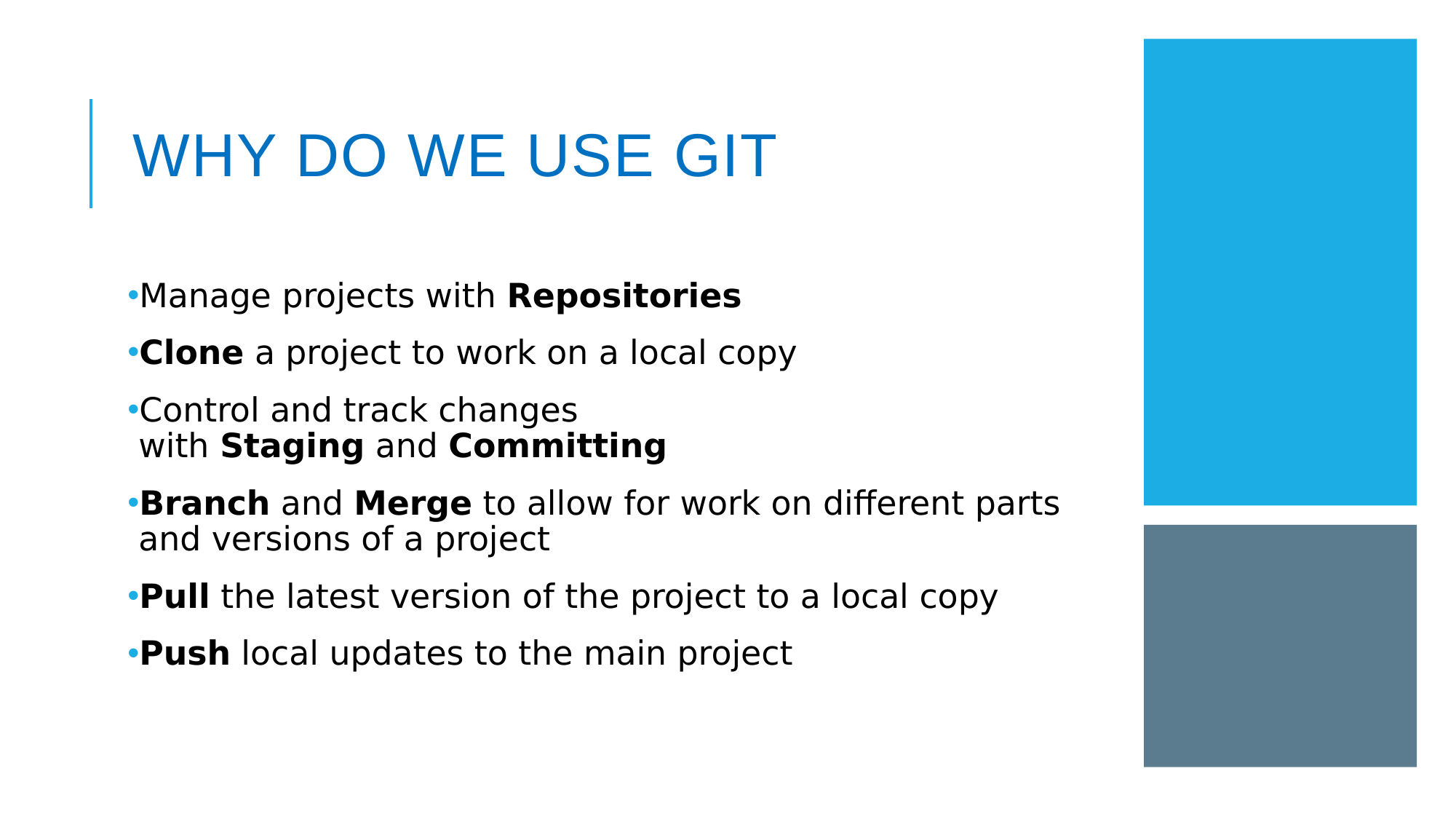

# Why do we use git
Manage projects with Repositories
Clone a project to work on a local copy
Control and track changes with Staging and Committing
Branch and Merge to allow for work on different parts and versions of a project
Pull the latest version of the project to a local copy
Push local updates to the main project